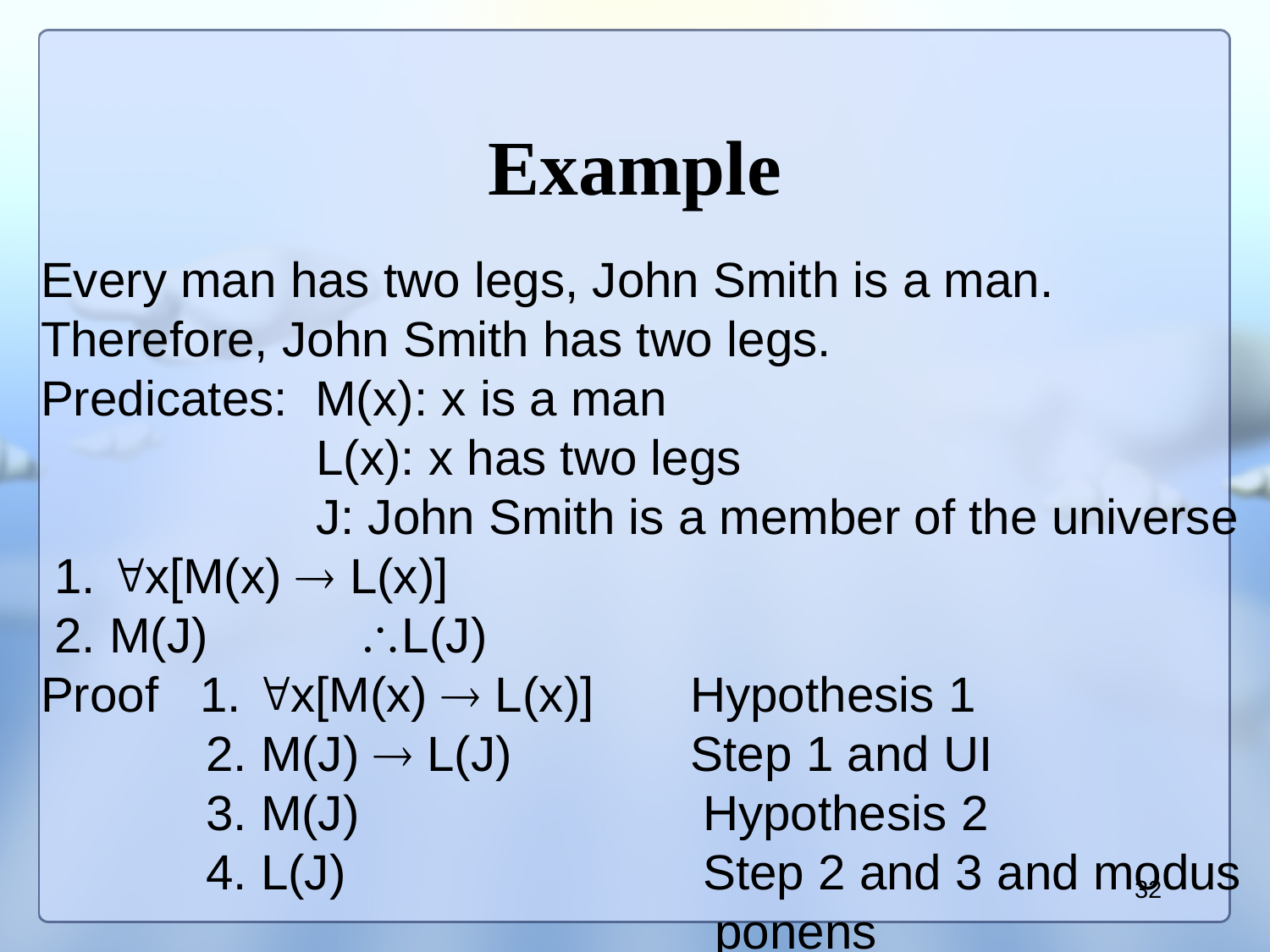

# Example
Every man has two legs, John Smith is a man.
Therefore, John Smith has two legs.
Predicates:  M(x): x is a man
                    L(x): x has two legs
                    J: John Smith is a member of the universe
 1. ∀x[M(x) → L(x)]
 2. M(J)           ∴L(J)
Proof   1. ∀x[M(x) → L(x)]       Hypothesis 1
            2. M(J) → L(J)             Step 1 and UI
            3. M(J)                         Hypothesis 2
            4. L(J)                          Step 2 and 3 and modus
                                                 ponens
32